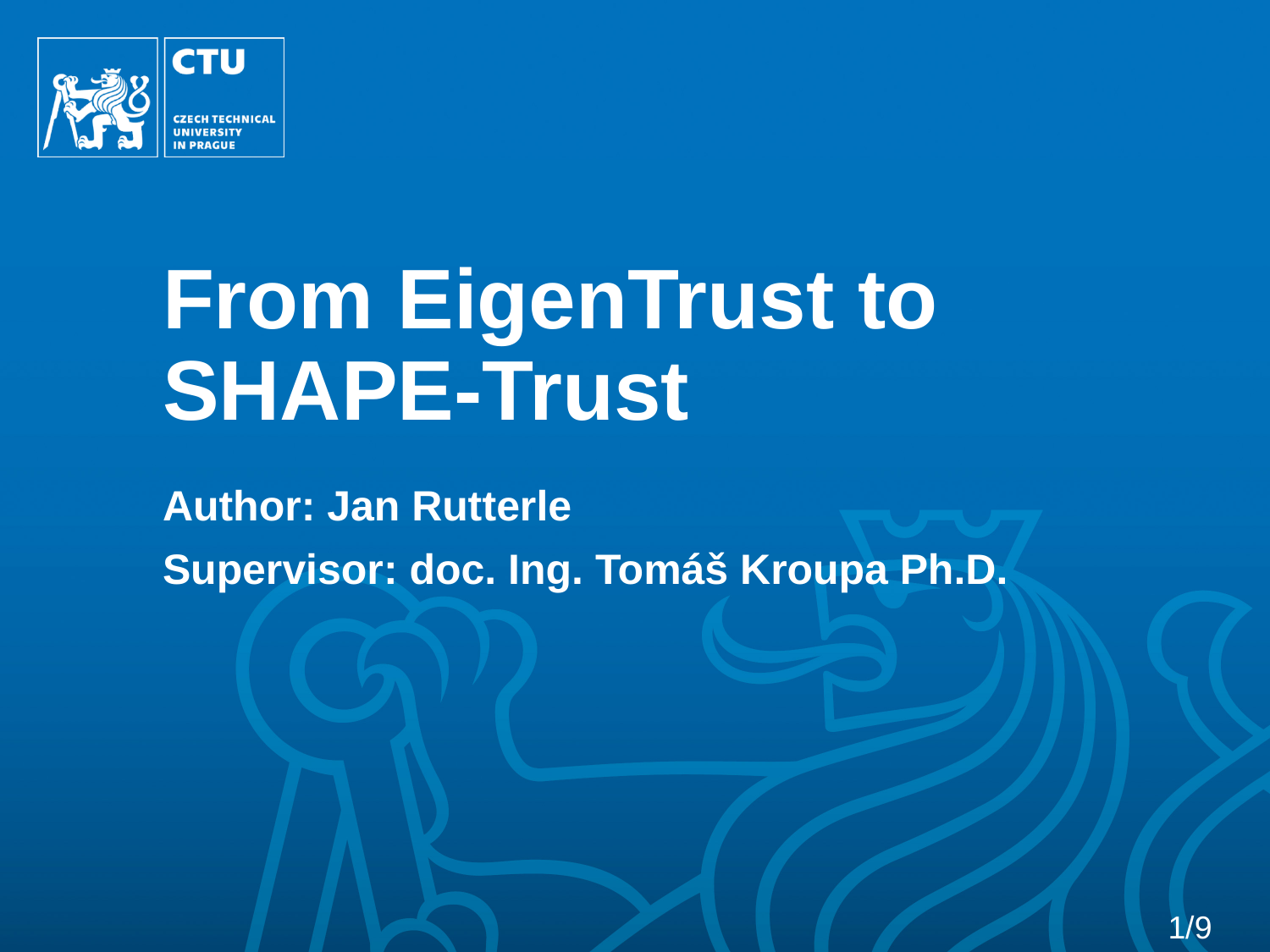

# From EigenTrust to SHAPE-Trust
Author: Jan Rutterle
Supervisor: doc. Ing. Tomáš Kroupa Ph.D.
1/9